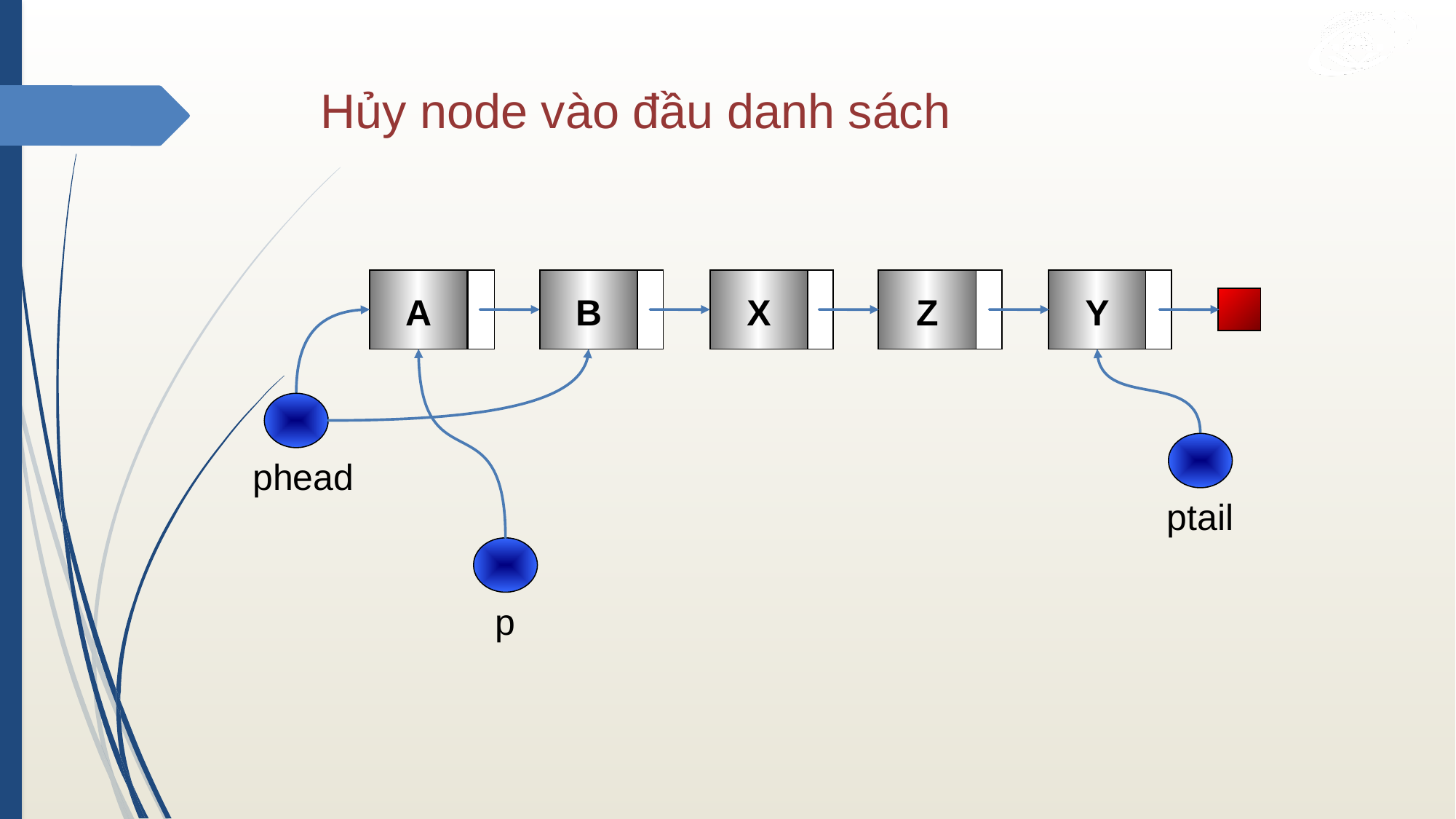

# Hủy node vào đầu danh sách
A

B

X

Z

Y

phead

ptail

p